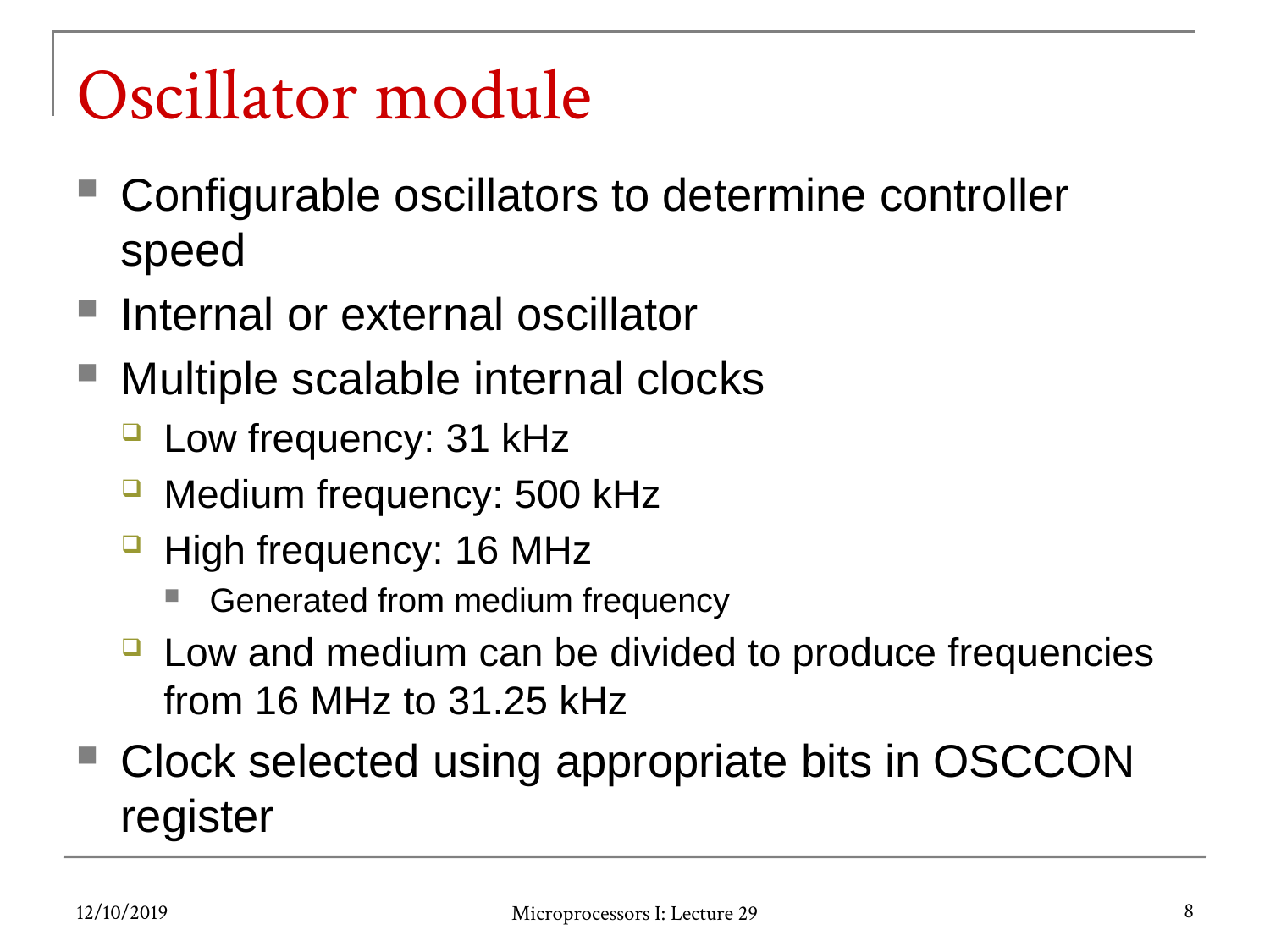

# Oscillator module
Configurable oscillators to determine controller speed
Internal or external oscillator
Multiple scalable internal clocks
Low frequency: 31 kHz
Medium frequency: 500 kHz
High frequency: 16 MHz
Generated from medium frequency
Low and medium can be divided to produce frequencies from 16 MHz to 31.25 kHz
Clock selected using appropriate bits in OSCCON register
12/10/2019
8
Microprocessors I: Lecture 29